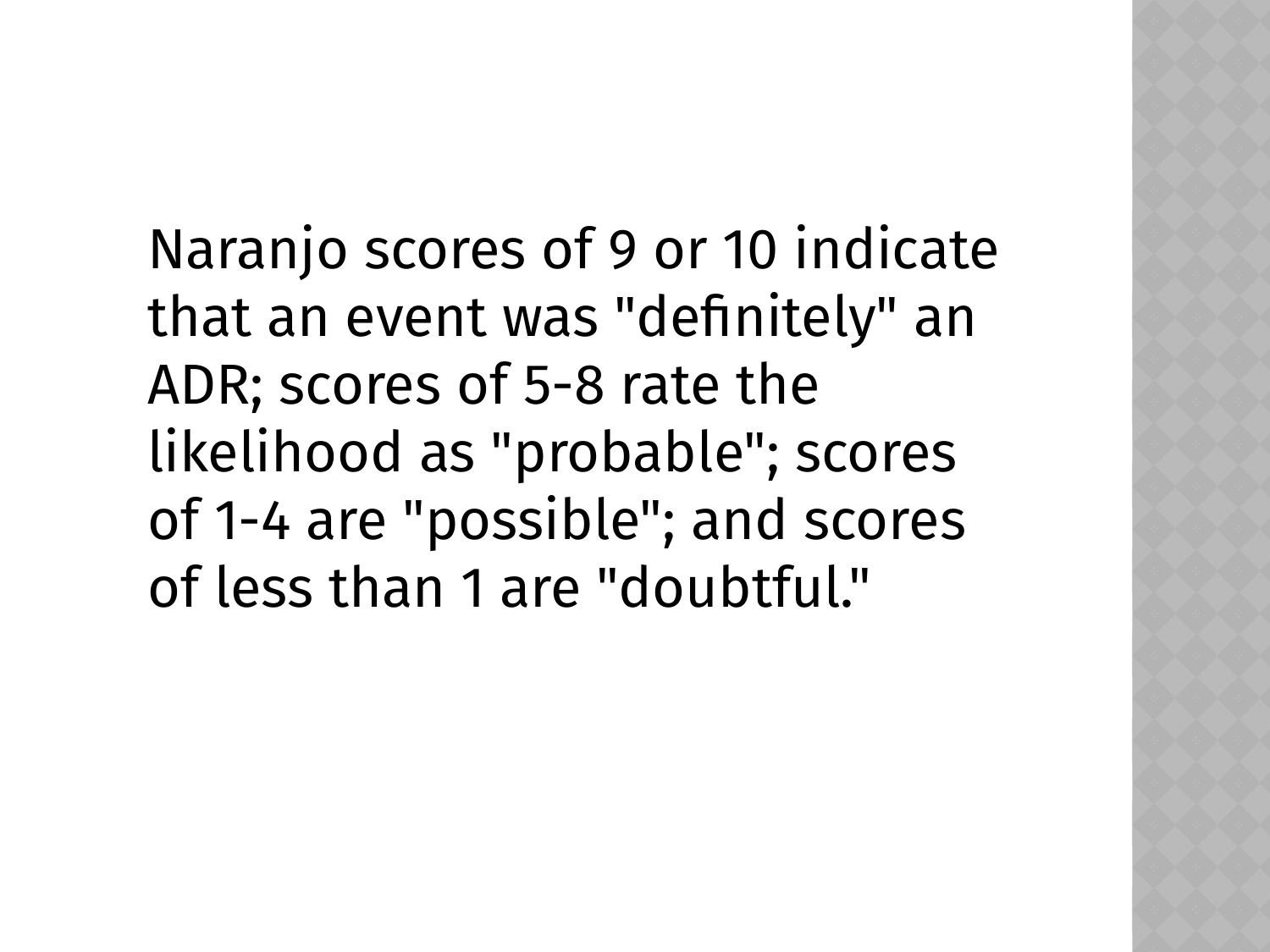

Naranjo scores of 9 or 10 indicate that an event was "definitely" an ADR; scores of 5-8 rate the likelihood as "probable"; scores of 1-4 are "possible"; and scores of less than 1 are "doubtful."